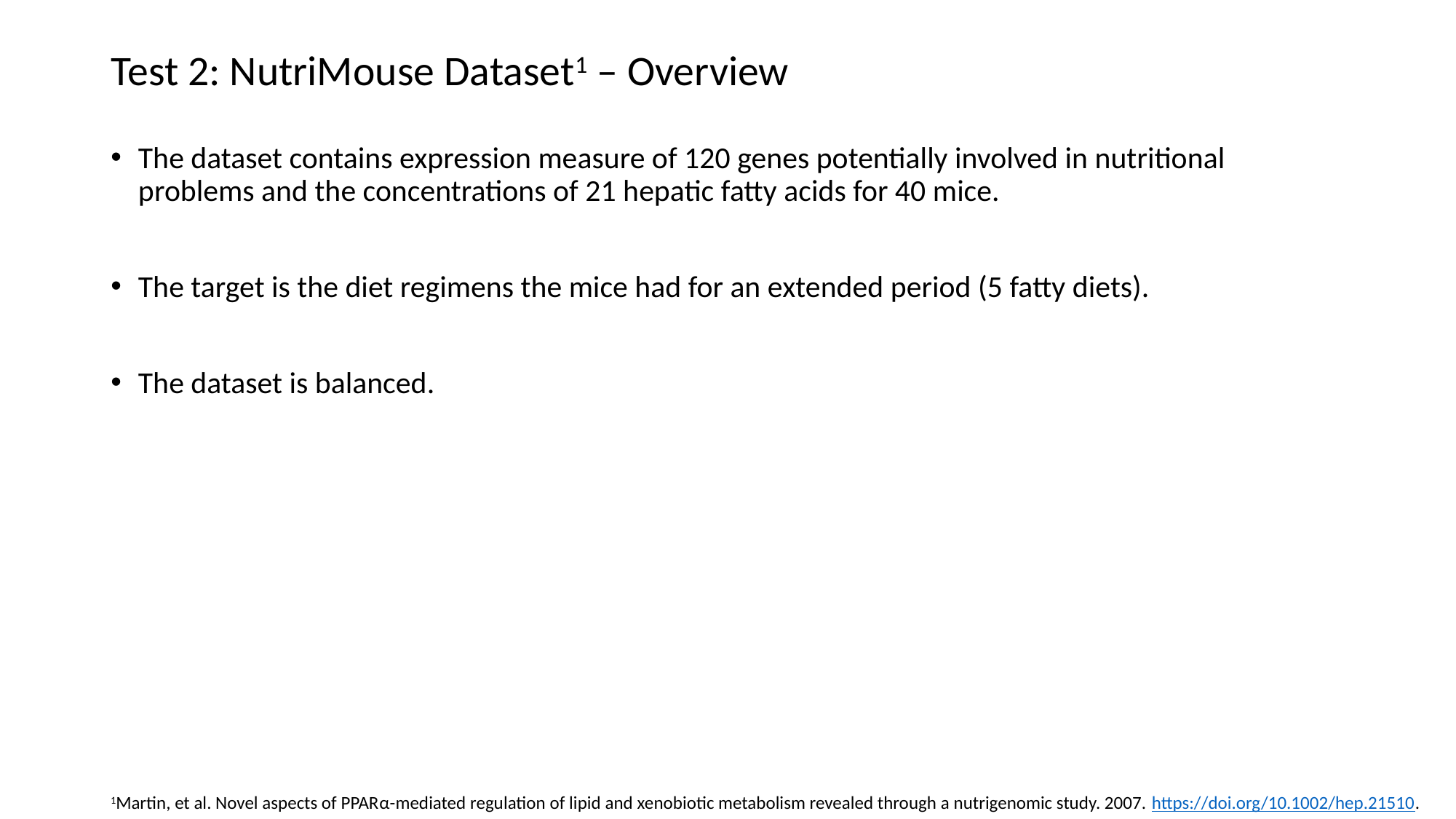

# Test 2: NutriMouse Dataset1 – Overview
The dataset contains expression measure of 120 genes potentially involved in nutritional problems and the concentrations of 21 hepatic fatty acids for 40 mice.

The target is the diet regimens the mice had for an extended period (5 fatty diets).

The dataset is balanced.

1Martin, et al. Novel aspects of PPARα-mediated regulation of lipid and xenobiotic metabolism revealed through a nutrigenomic study. 2007. https://doi.org/10.1002/hep.21510.